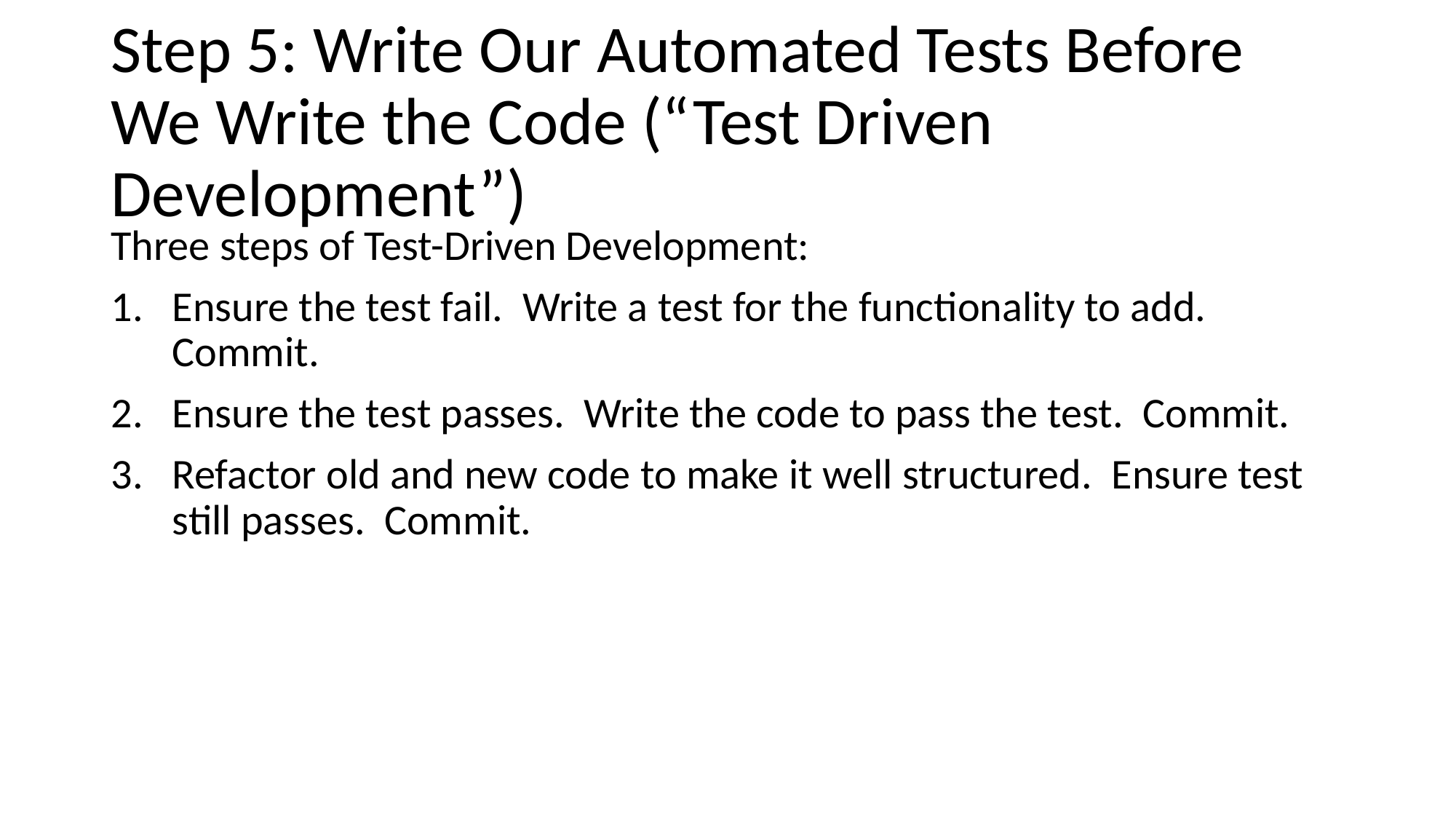

# Step 5: Write Our Automated Tests Before We Write the Code (“Test Driven Development”)
Three steps of Test-Driven Development:
Ensure the test fail.  Write a test for the functionality to add.  Commit.
Ensure the test passes.  Write the code to pass the test.  Commit.
Refactor old and new code to make it well structured.  Ensure test still passes.  Commit.